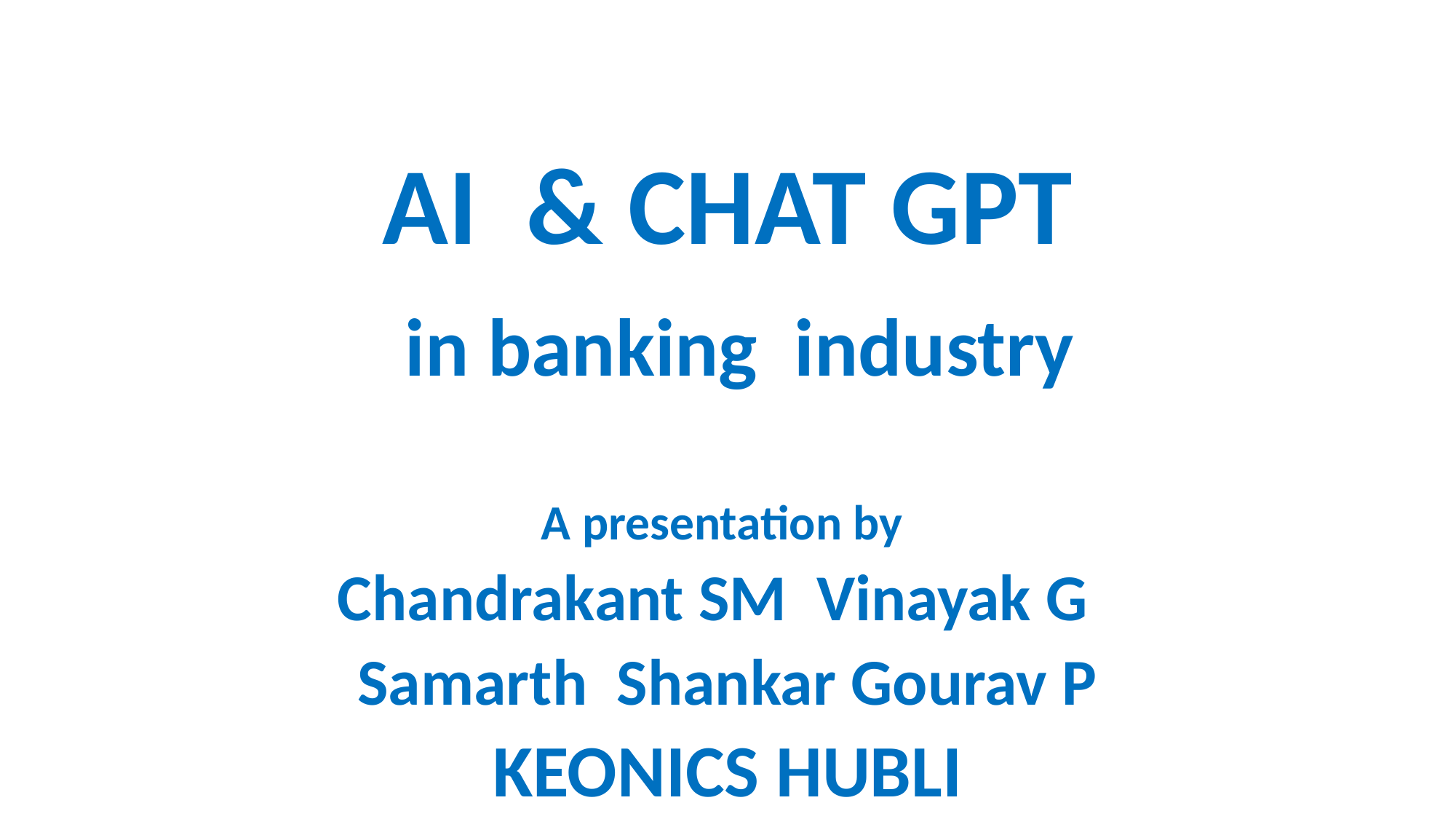

AI  & CHAT GPT
 in banking  industry

A presentation by
Chandrakant SM  Vinayak G
Samarth  Shankar Gourav P
KEONICS HUBLI